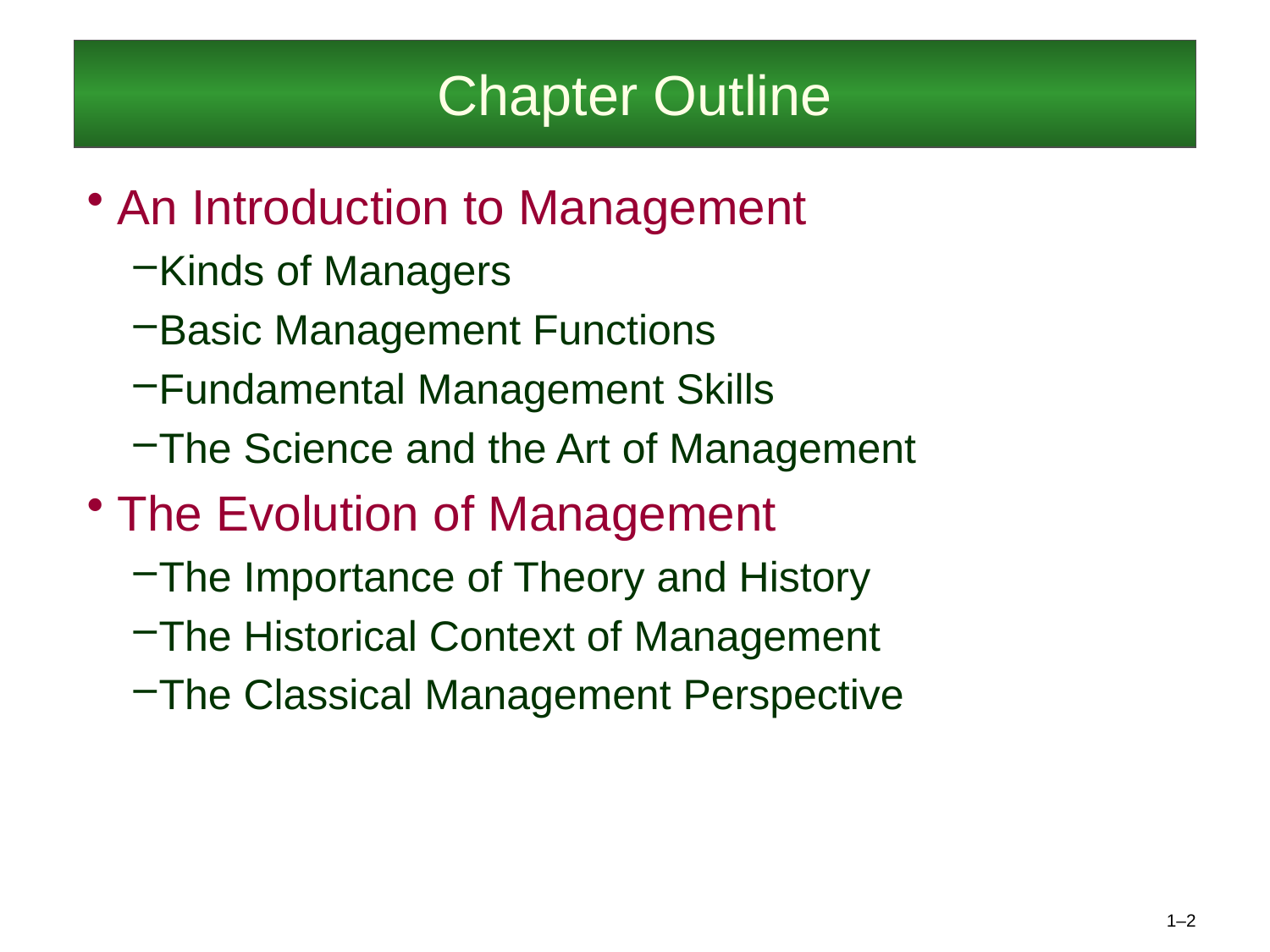

# Chapter Outline
An Introduction to Management
Kinds of Managers
Basic Management Functions
Fundamental Management Skills
The Science and the Art of Management
The Evolution of Management
The Importance of Theory and History
The Historical Context of Management
The Classical Management Perspective
1–2